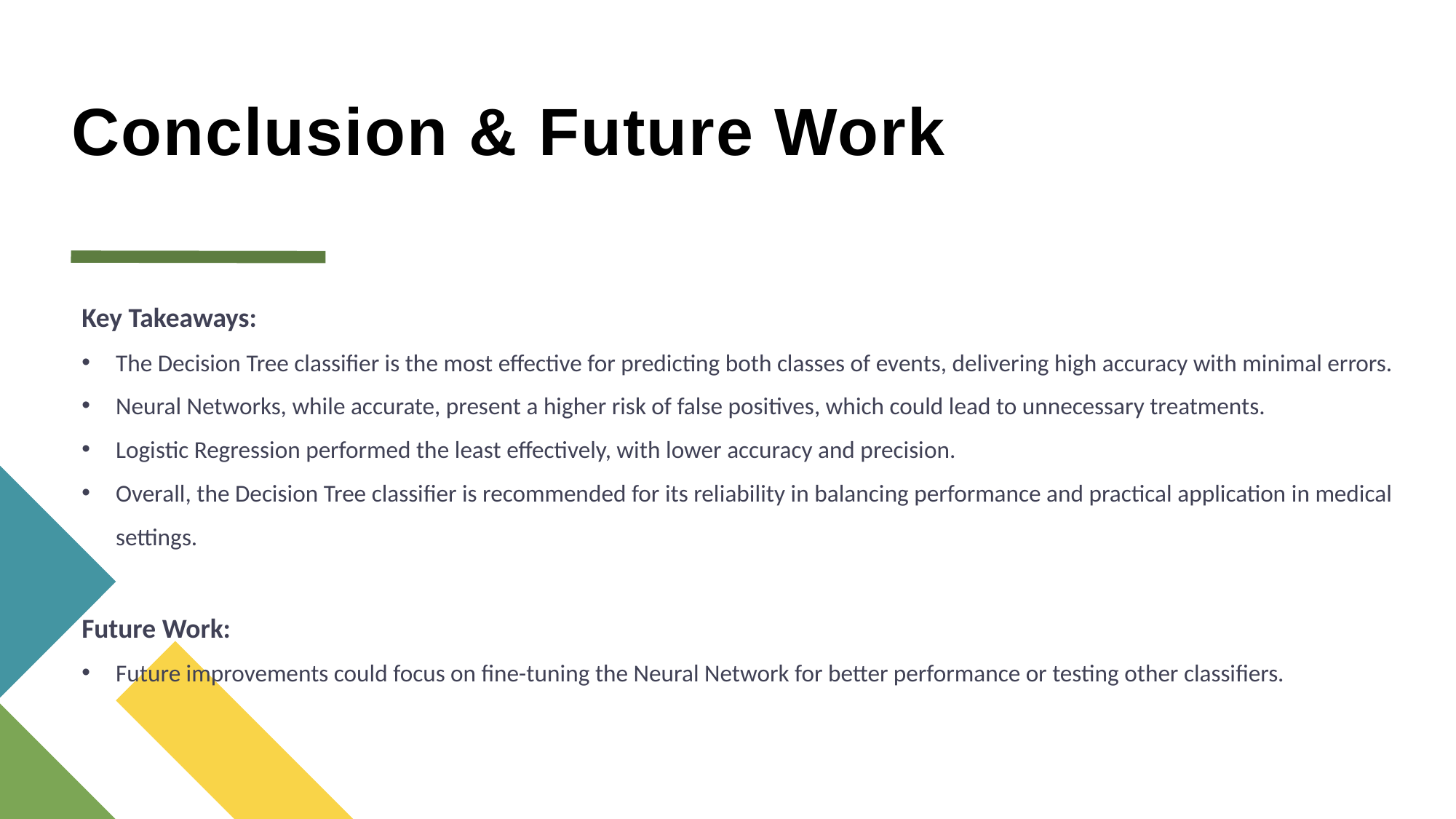

# Conclusion & Future Work
Key Takeaways:
The Decision Tree classifier is the most effective for predicting both classes of events, delivering high accuracy with minimal errors.
Neural Networks, while accurate, present a higher risk of false positives, which could lead to unnecessary treatments.
Logistic Regression performed the least effectively, with lower accuracy and precision.
Overall, the Decision Tree classifier is recommended for its reliability in balancing performance and practical application in medical settings.

Future Work:
Future improvements could focus on fine-tuning the Neural Network for better performance or testing other classifiers.